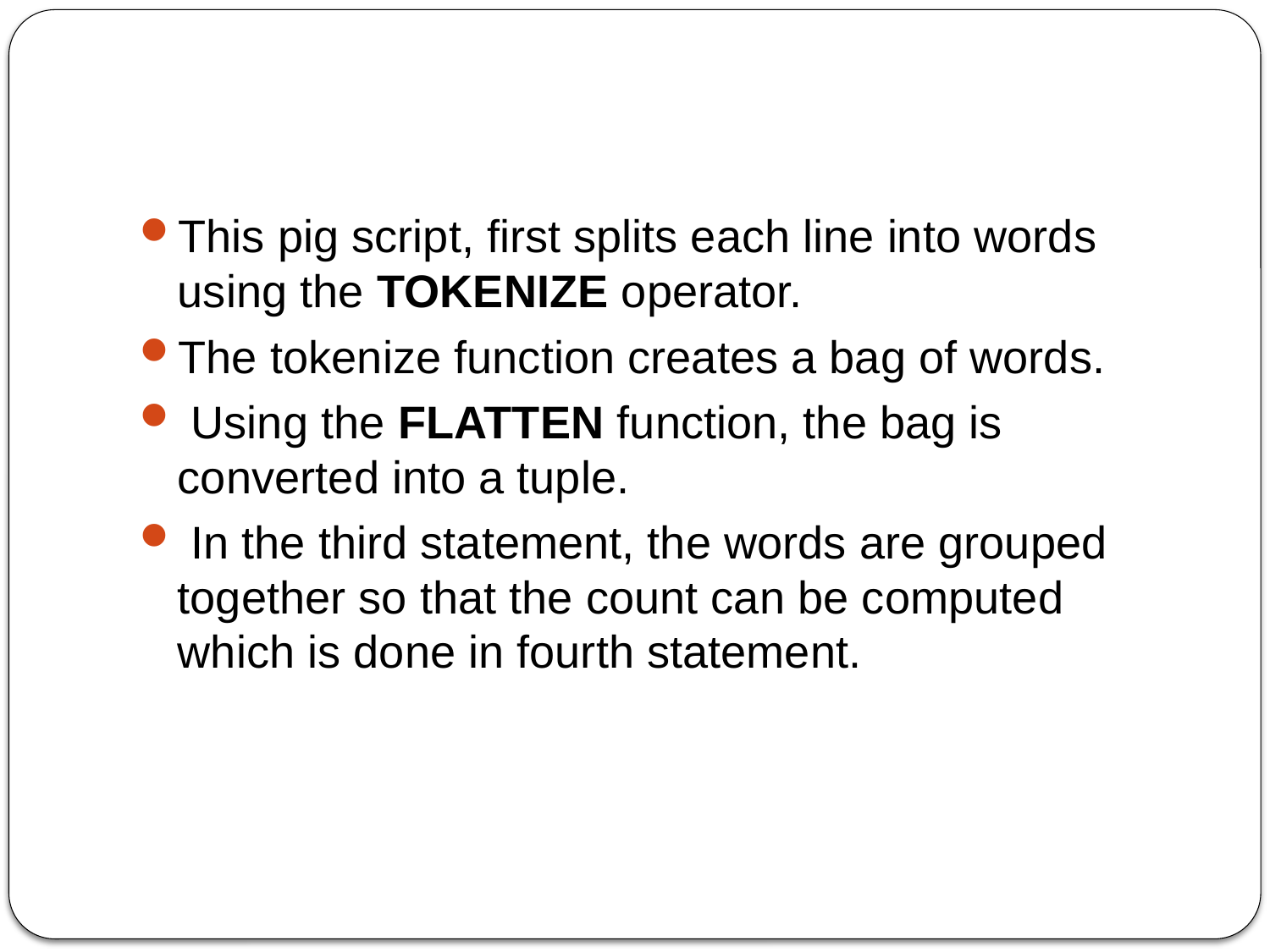

#
This pig script, first splits each line into words using the TOKENIZE operator.
The tokenize function creates a bag of words.
 Using the FLATTEN function, the bag is converted into a tuple.
 In the third statement, the words are grouped together so that the count can be computed which is done in fourth statement.